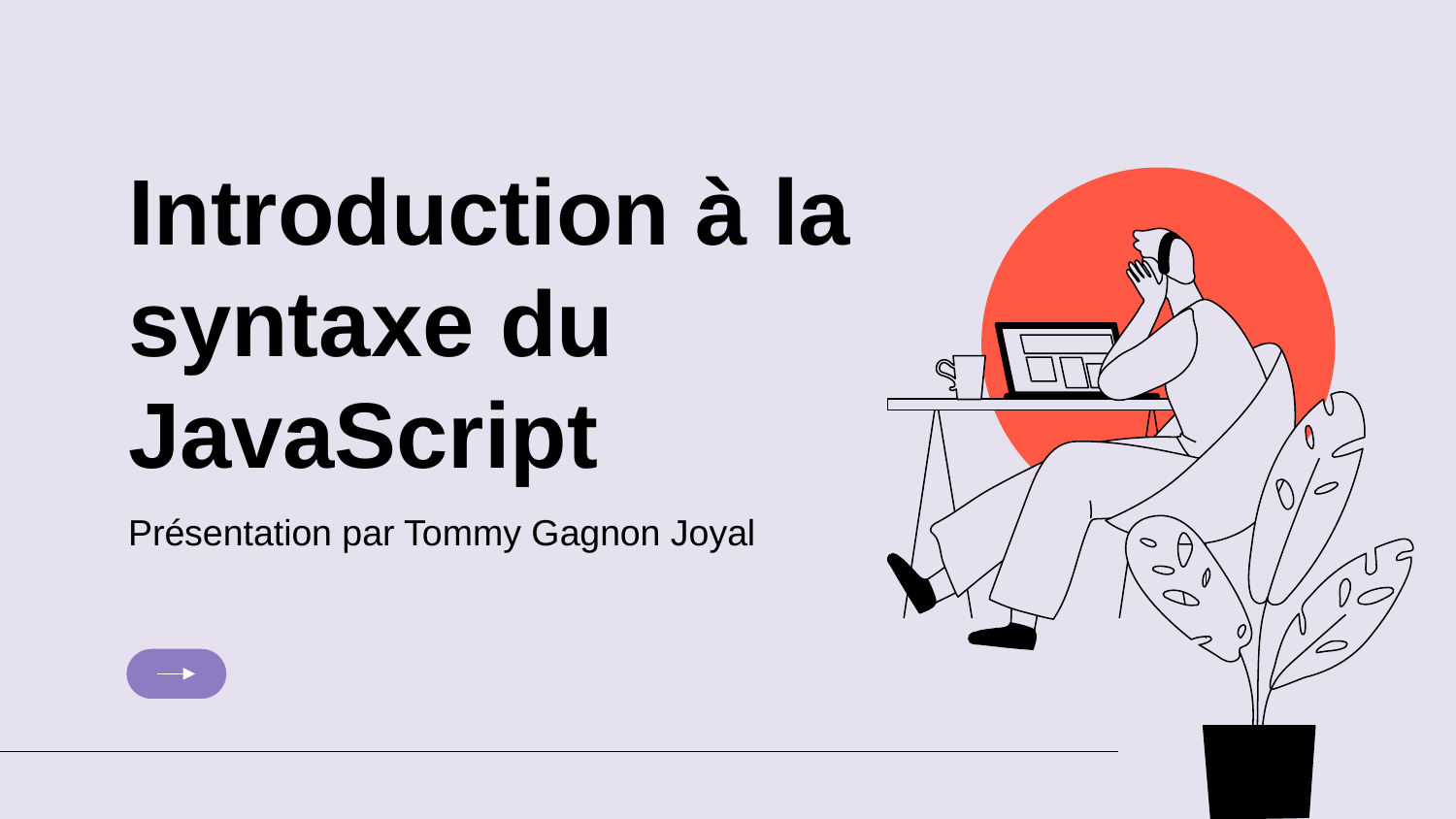

# Introduction à la syntaxe du JavaScript

Présentation par Tommy Gagnon Joyal